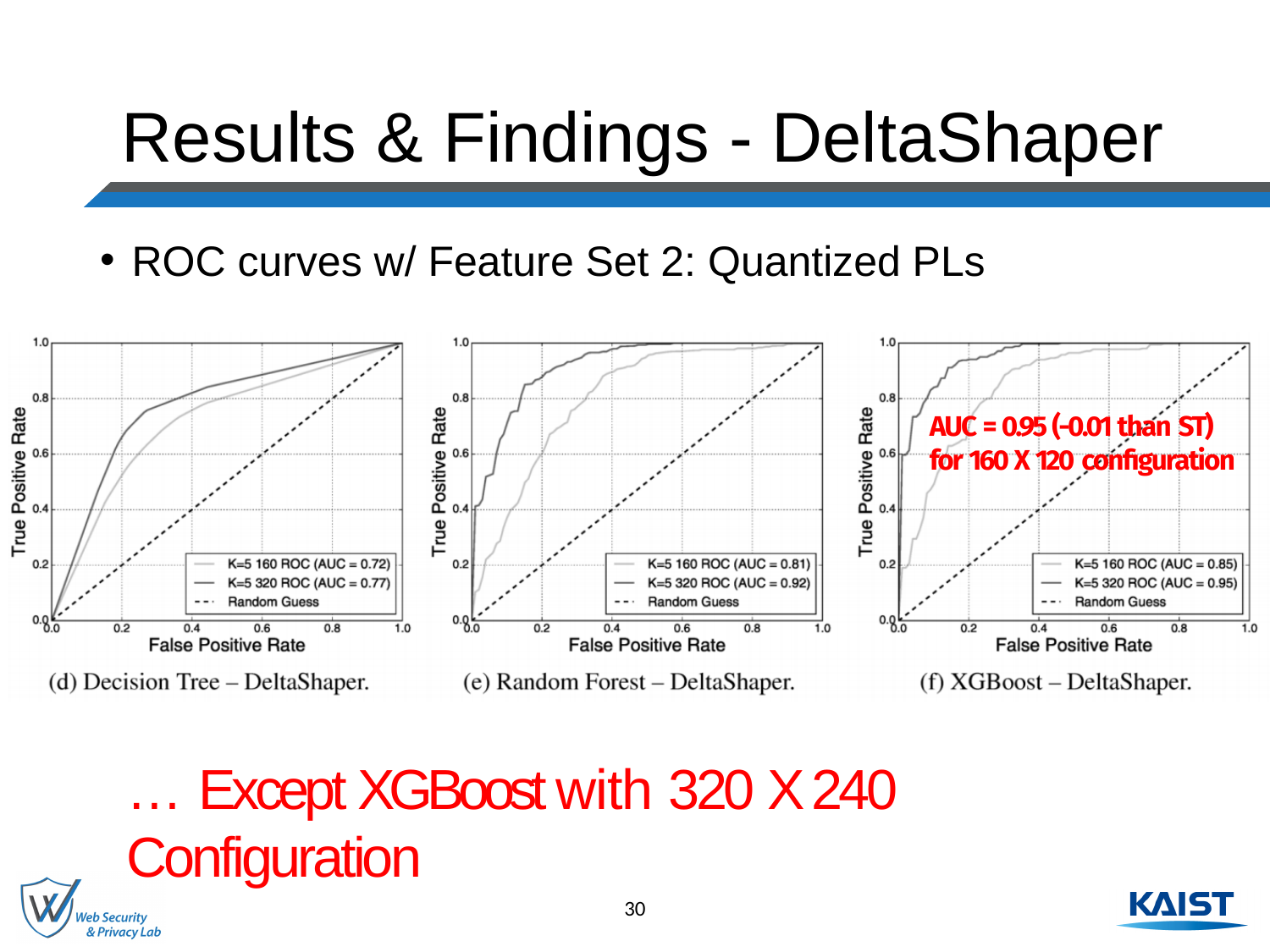

# Results & Findings - DeltaShaper
ROC curves w/ Feature Set 2: Quantized PLs

AUC = 0.95 (-0.01 than ST)
for 160 X 120 configuration
… Except XGBoost with 320 X 240 Configuration
30